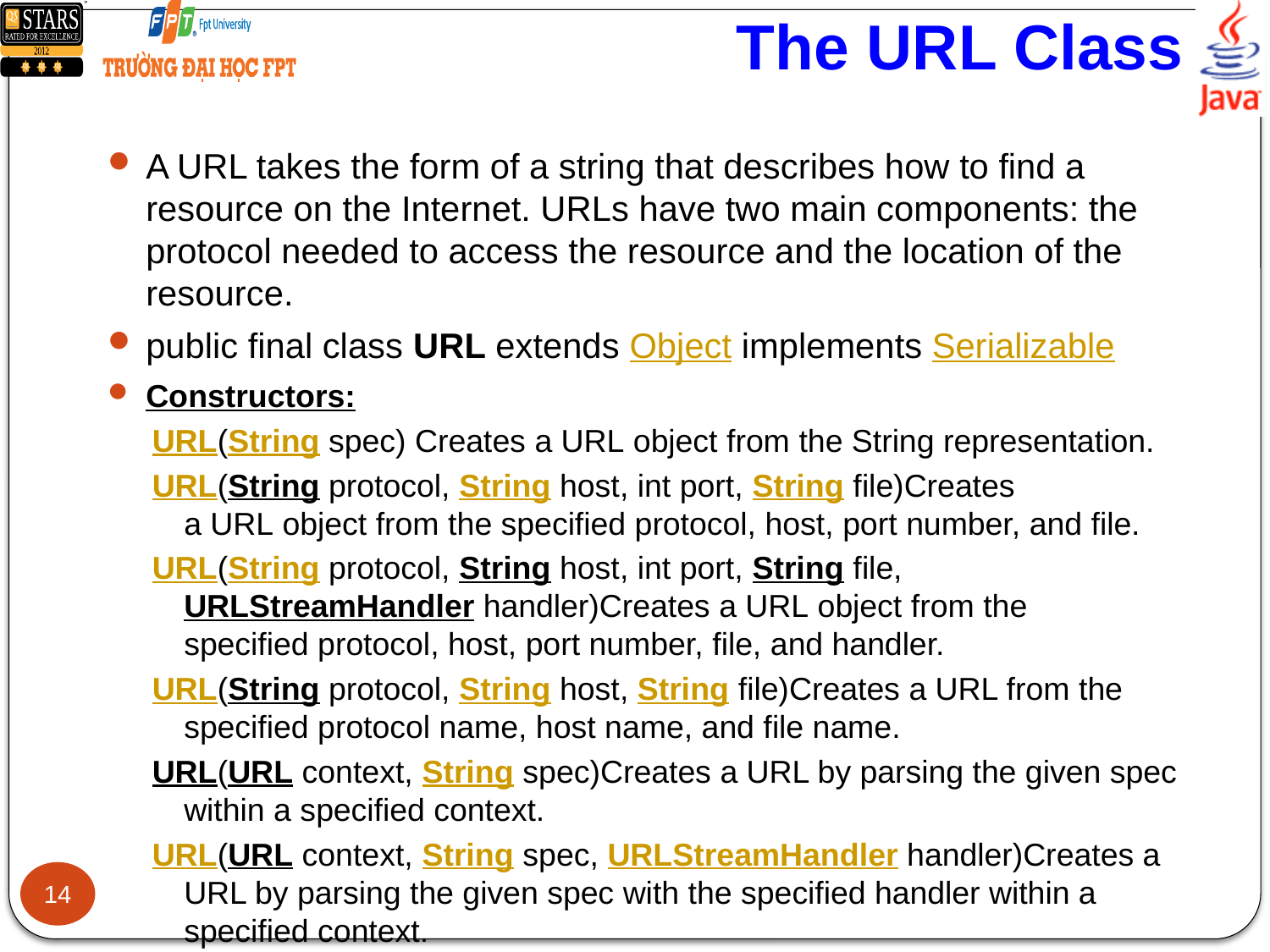

# The URL Class
A URL takes the form of a string that describes how to find a resource on the Internet. URLs have two main components: the protocol needed to access the resource and the location of the resource.
public final class URL extends Object implements Serializable
Constructors:
URL(String spec) Creates a URL object from the String representation.
URL(String protocol, String host, int port, String file)Creates a URL object from the specified protocol, host, port number, and file.
URL(String protocol, String host, int port, String file, URLStreamHandler handler)Creates a URL object from the specified protocol, host, port number, file, and handler.
URL(String protocol, String host, String file)Creates a URL from the specified protocol name, host name, and file name.
URL(URL context, String spec)Creates a URL by parsing the given spec within a specified context.
URL(URL context, String spec, URLStreamHandler handler)Creates a URL by parsing the given spec with the specified handler within a specified context.
14